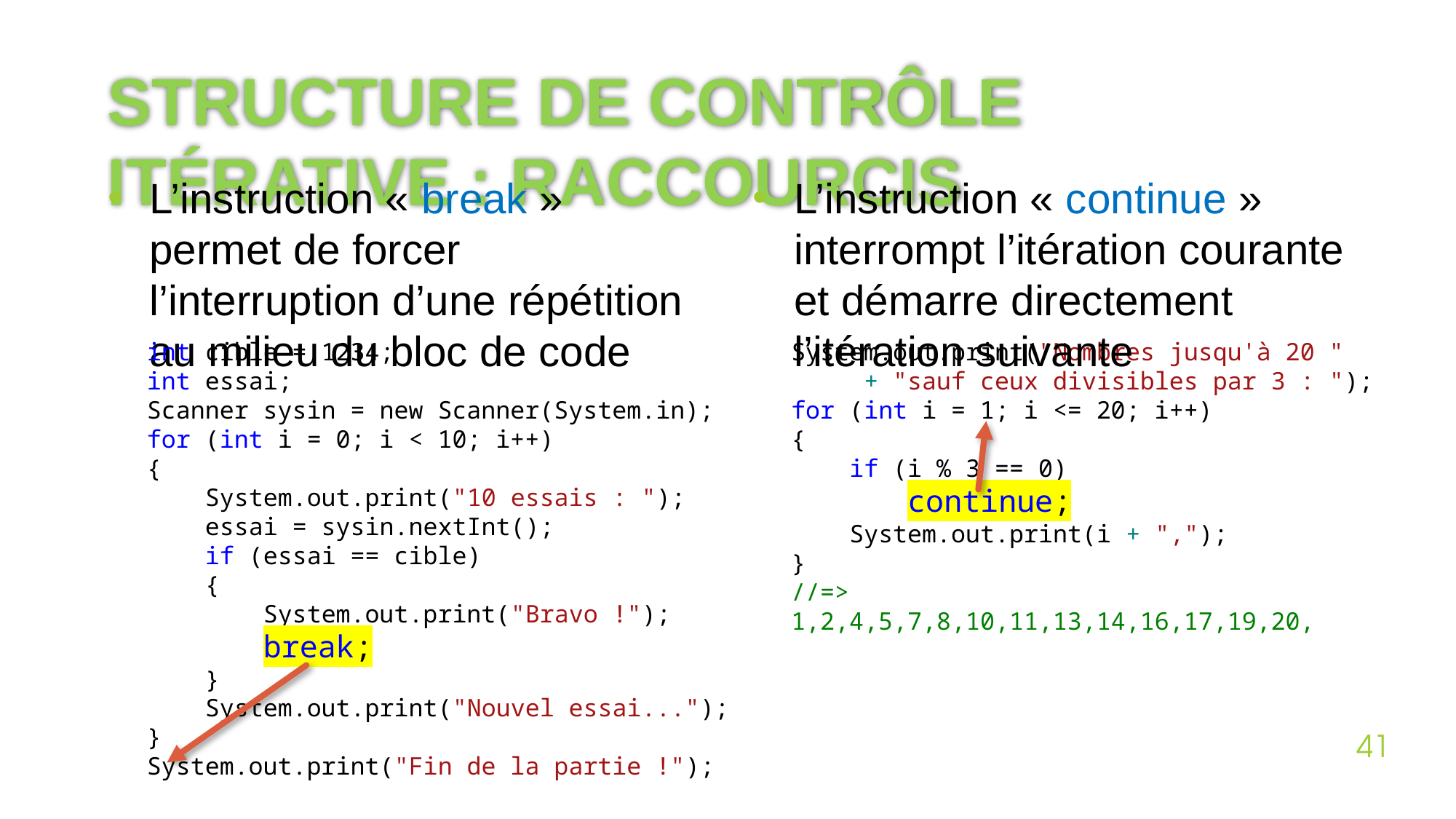

Structure de contrôle itérative : raccourcis
L’instruction « break » permet de forcer l’interruption d’une répétition au milieu du bloc de code
L’instruction « continue » interrompt l’itération courante et démarre directement l’itération suivante
int cible = 1234;
int essai;
Scanner sysin = new Scanner(System.in);
for (int i = 0; i < 10; i++)
{
    System.out.print("10 essais : ");
    essai = sysin.nextInt();
    if (essai == cible)
    {
        System.out.print("Bravo !");
        break;
    }
    System.out.print("Nouvel essai...");
}
System.out.print("Fin de la partie !");
System.out.print("Nombres jusqu'à 20 "
     + "sauf ceux divisibles par 3 : ");
for (int i = 1; i <= 20; i++)
{
    if (i % 3 == 0)
        continue;
    System.out.print(i + ",");
}
//=> 1,2,4,5,7,8,10,11,13,14,16,17,19,20,
41